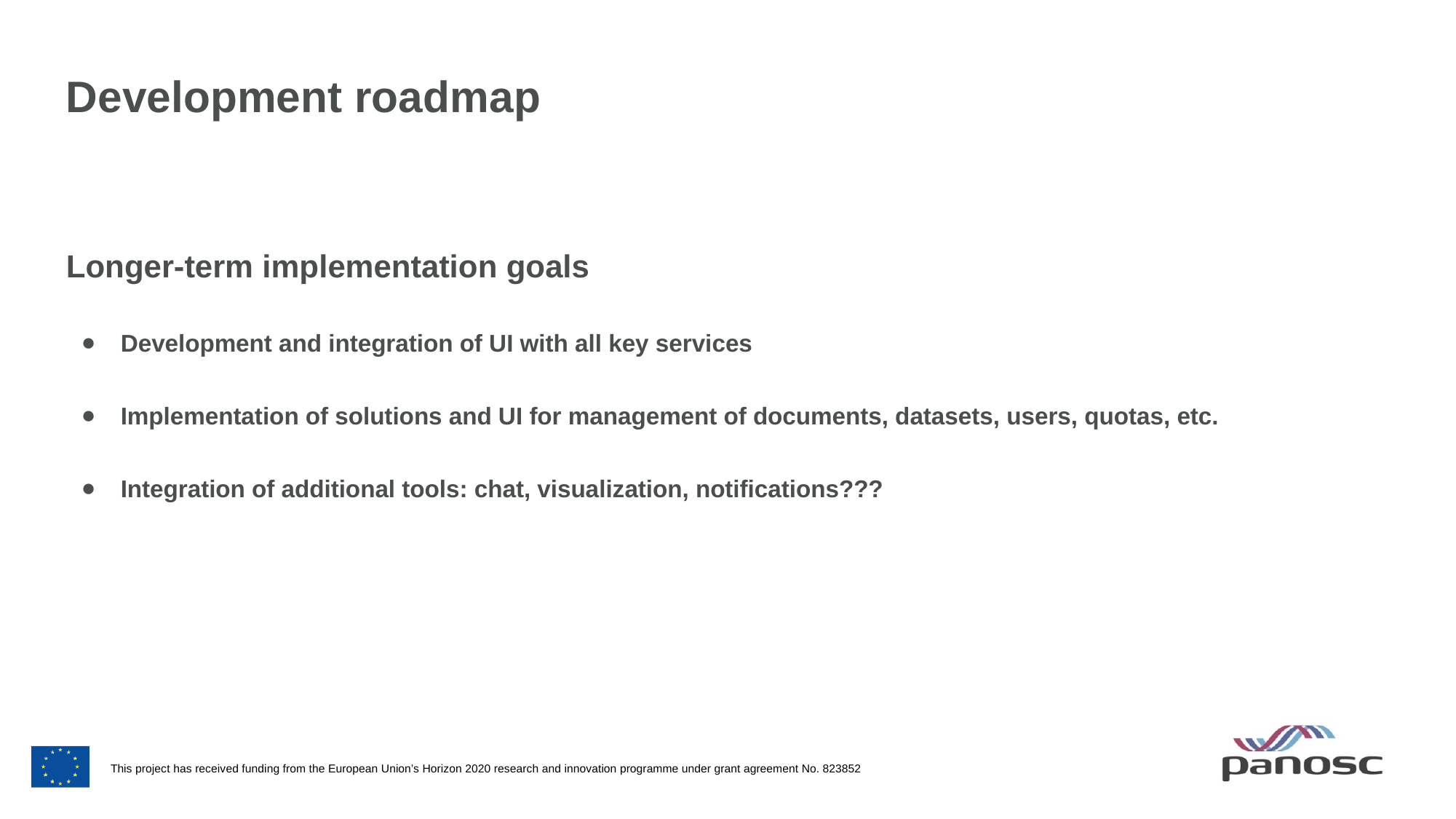

Development roadmap
Longer-term implementation goals
Development and integration of UI with all key services
Implementation of solutions and UI for management of documents, datasets, users, quotas, etc.
Integration of additional tools: chat, visualization, notifications???